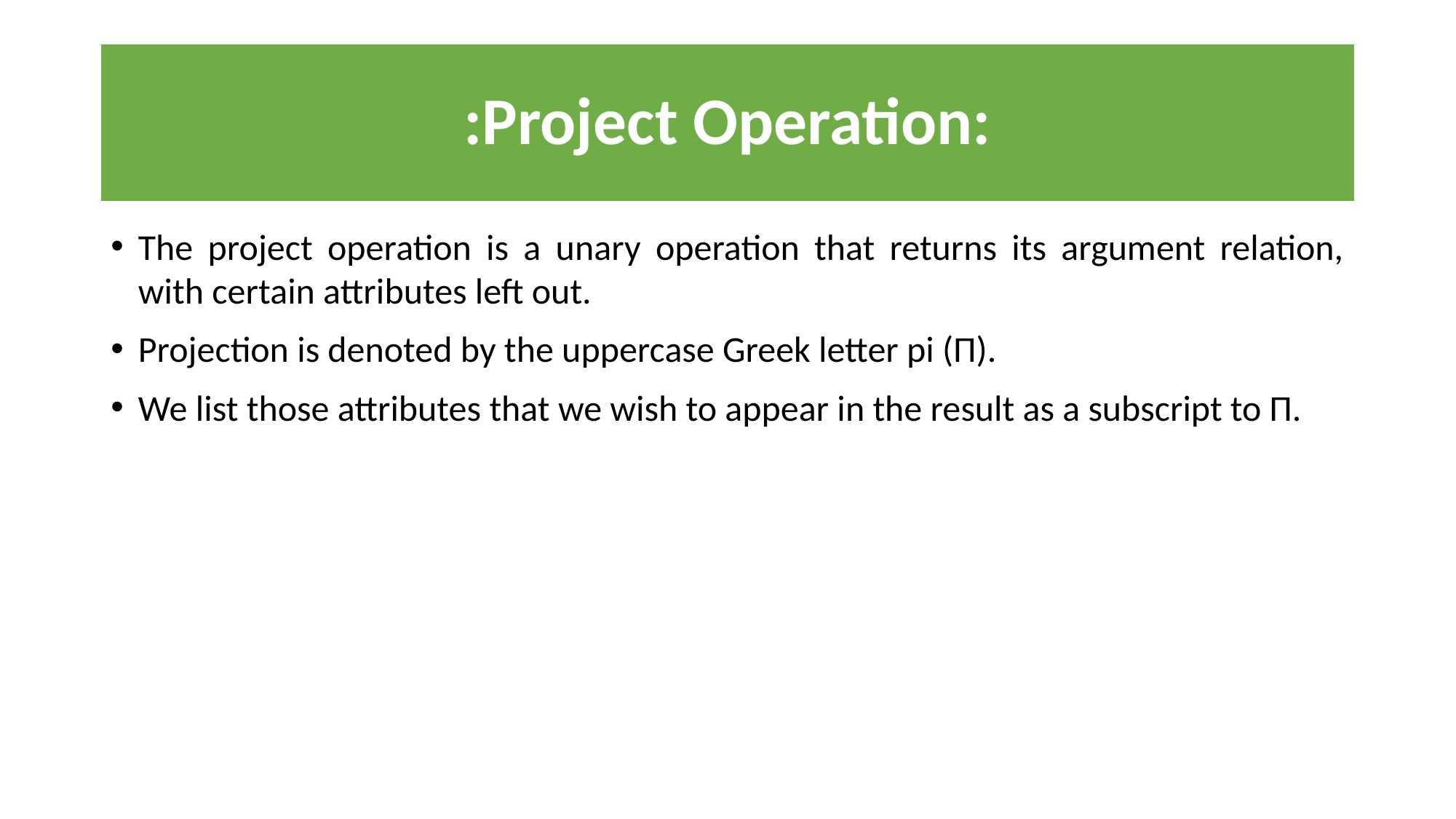

# :Project Operation:
The project operation is a unary operation that returns its argument relation, with certain attributes left out.
Projection is denoted by the uppercase Greek letter pi (Π).
We list those attributes that we wish to appear in the result as a subscript to Π.